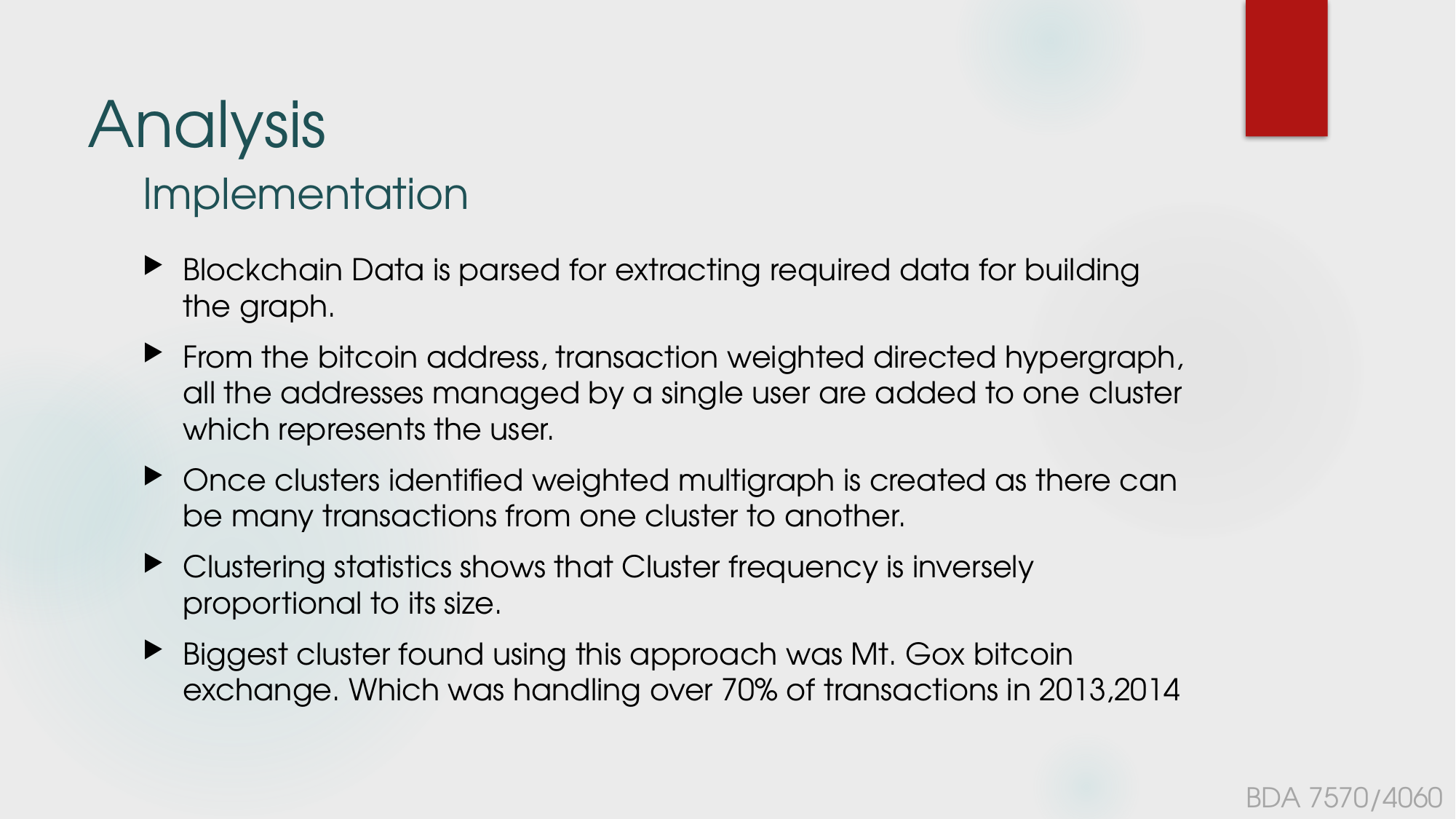

# Analysis
Implementation
Blockchain Data is parsed for extracting required data for building the graph.
From the bitcoin address, transaction weighted directed hypergraph, all the addresses managed by a single user are added to one cluster which represents the user.
Once clusters identified weighted multigraph is created as there can be many transactions from one cluster to another.
Clustering statistics shows that Cluster frequency is inversely proportional to its size.
Biggest cluster found using this approach was Mt. Gox bitcoin exchange. Which was handling over 70% of transactions in 2013,2014
BDA 7570/4060